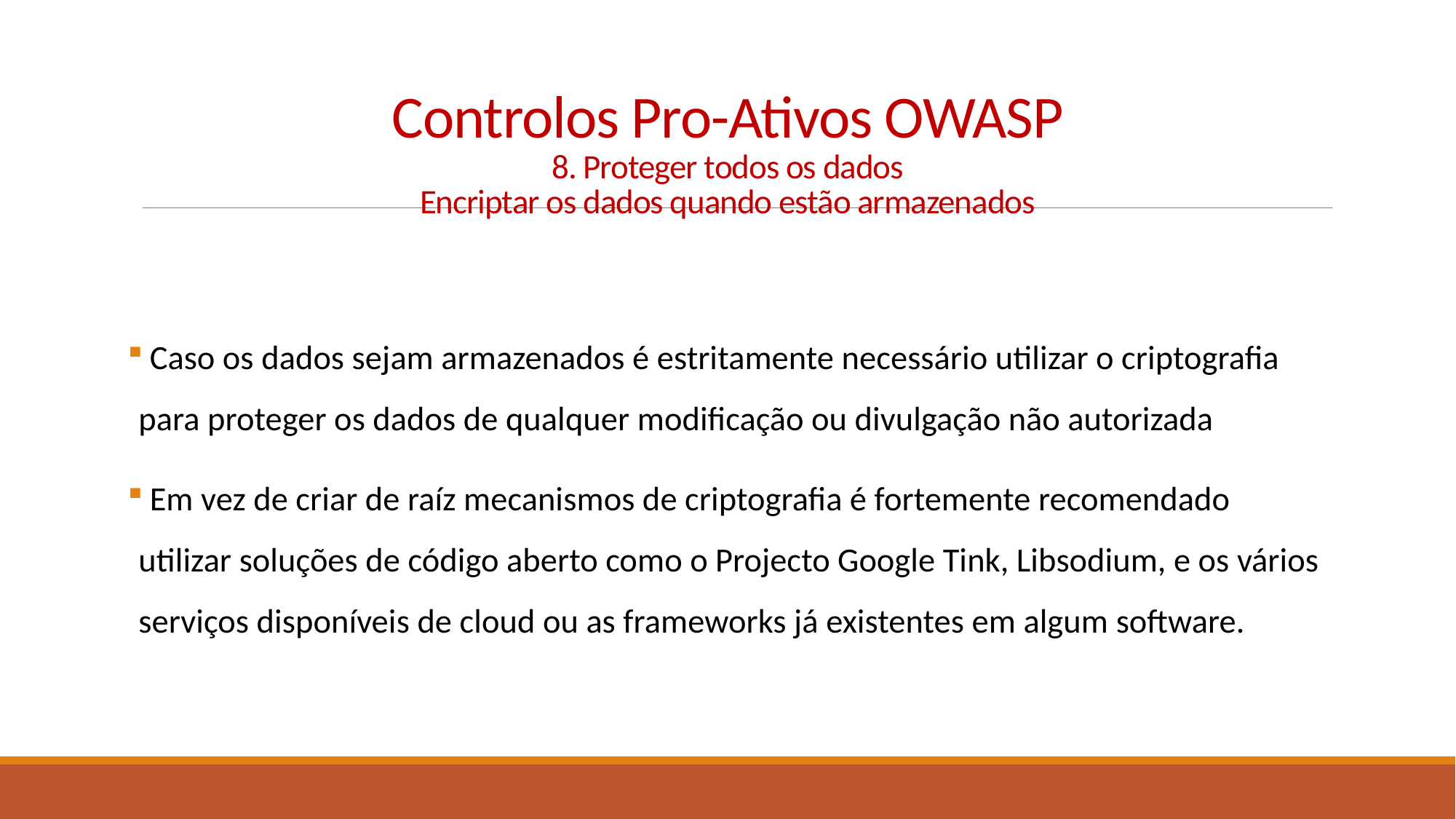

# Controlos Pro-Ativos OWASP 8. Proteger todos os dados Encriptar os dados quando estão armazenados

 Caso os dados sejam armazenados é estritamente necessário utilizar o criptografia para proteger os dados de qualquer modificação ou divulgação não autorizada
 Em vez de criar de raíz mecanismos de criptografia é fortemente recomendado utilizar soluções de código aberto como o Projecto Google Tink, Libsodium, e os vários serviços disponíveis de cloud ou as frameworks já existentes em algum software.